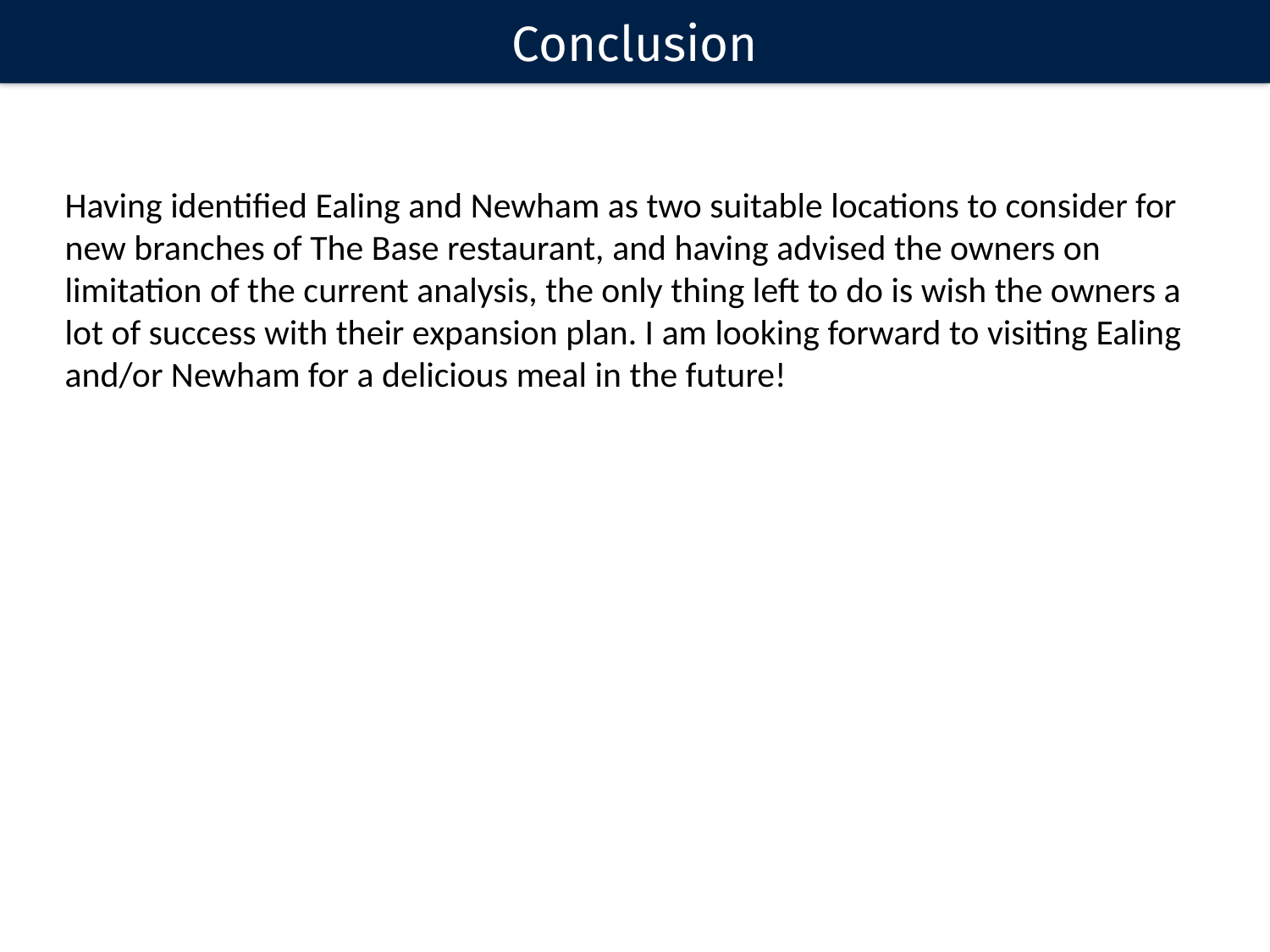

Conclusion

Having identified Ealing and Newham as two suitable locations to consider for new branches of The Base restaurant, and having advised the owners on limitation of the current analysis, the only thing left to do is wish the owners a lot of success with their expansion plan. I am looking forward to visiting Ealing and/or Newham for a delicious meal in the future!